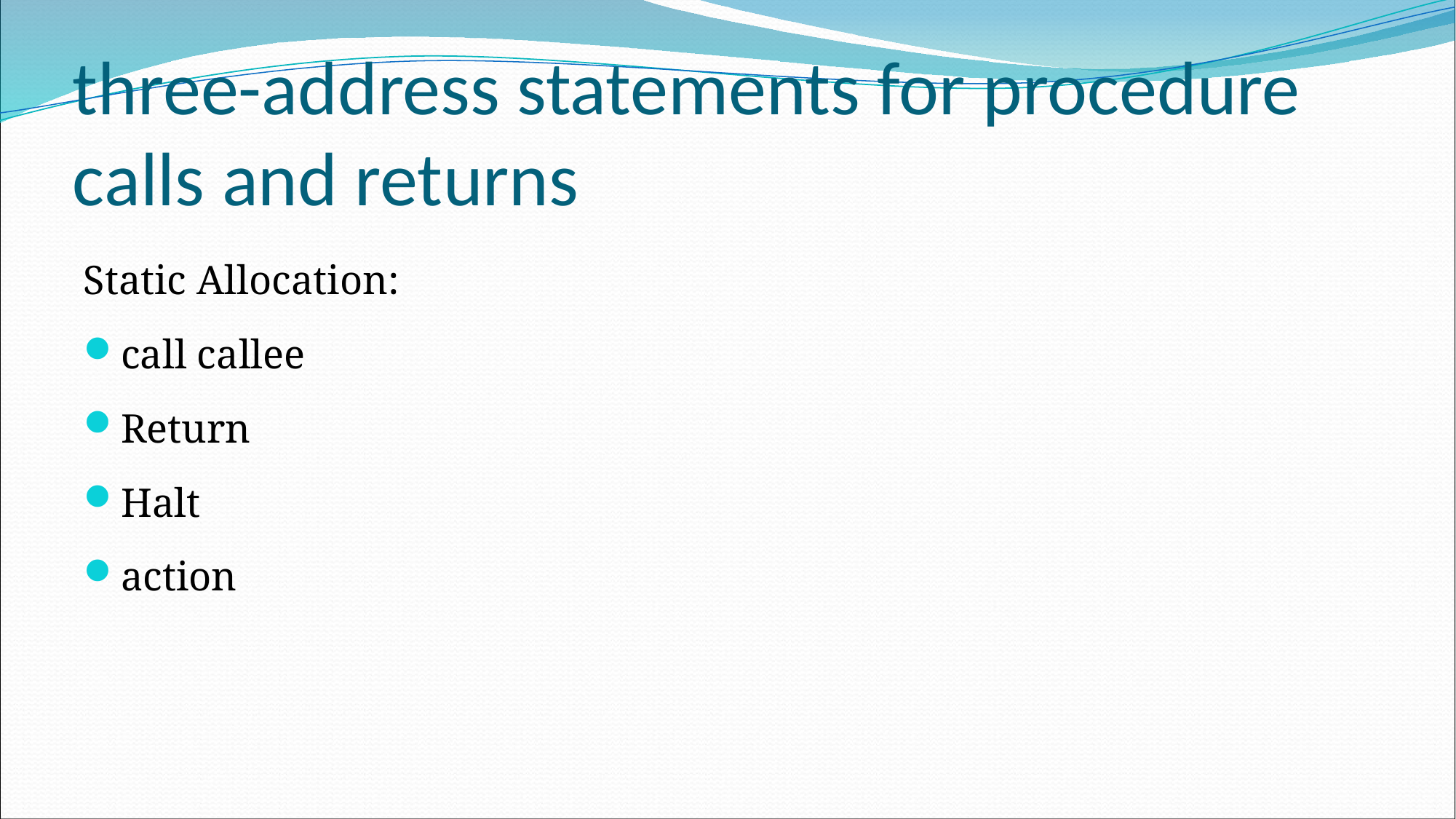

three-address statements for procedure calls and returns
Static Allocation:
call callee
Return
Halt
action